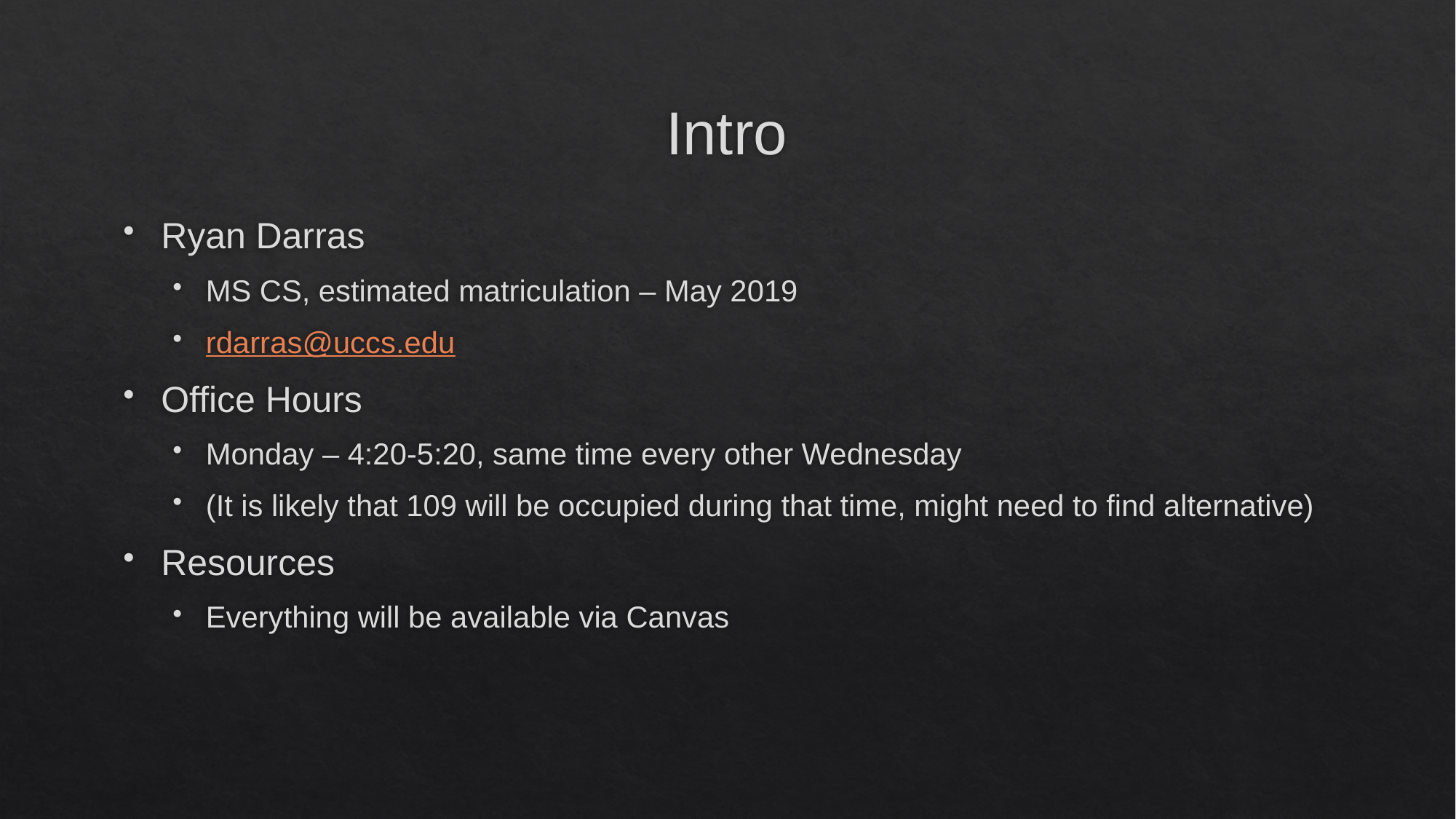

# Intro
Ryan Darras
MS CS, estimated matriculation – May 2019
rdarras@uccs.edu
Office Hours
Monday – 4:20-5:20, same time every other Wednesday
(It is likely that 109 will be occupied during that time, might need to find alternative)
Resources
Everything will be available via Canvas